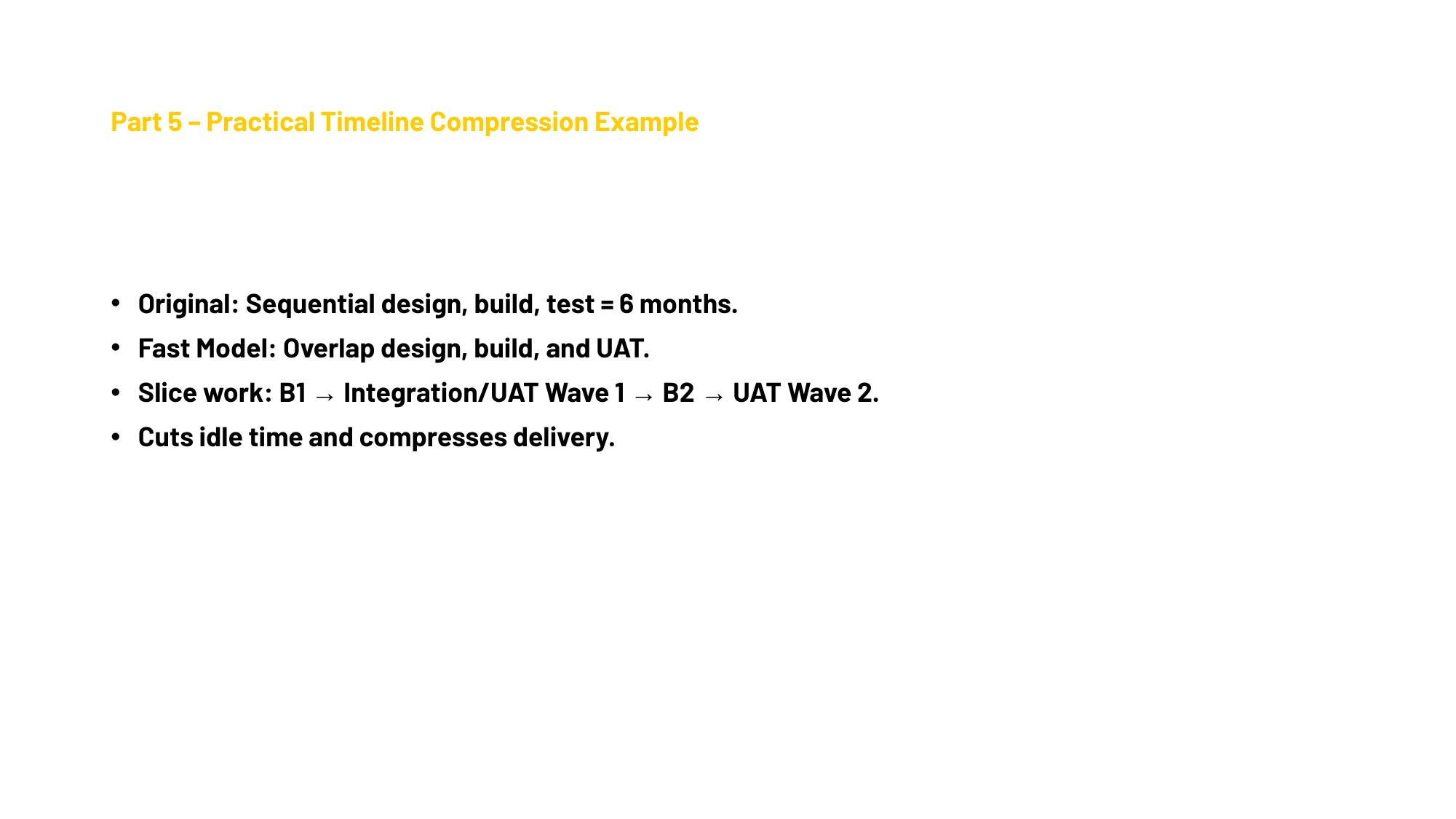

# Part 5 – Practical Timeline Compression Example

Original: Sequential design, build, test = 6 months.
Fast Model: Overlap design, build, and UAT.
Slice work: B1 → Integration/UAT Wave 1 → B2 → UAT Wave 2.
Cuts idle time and compresses delivery.